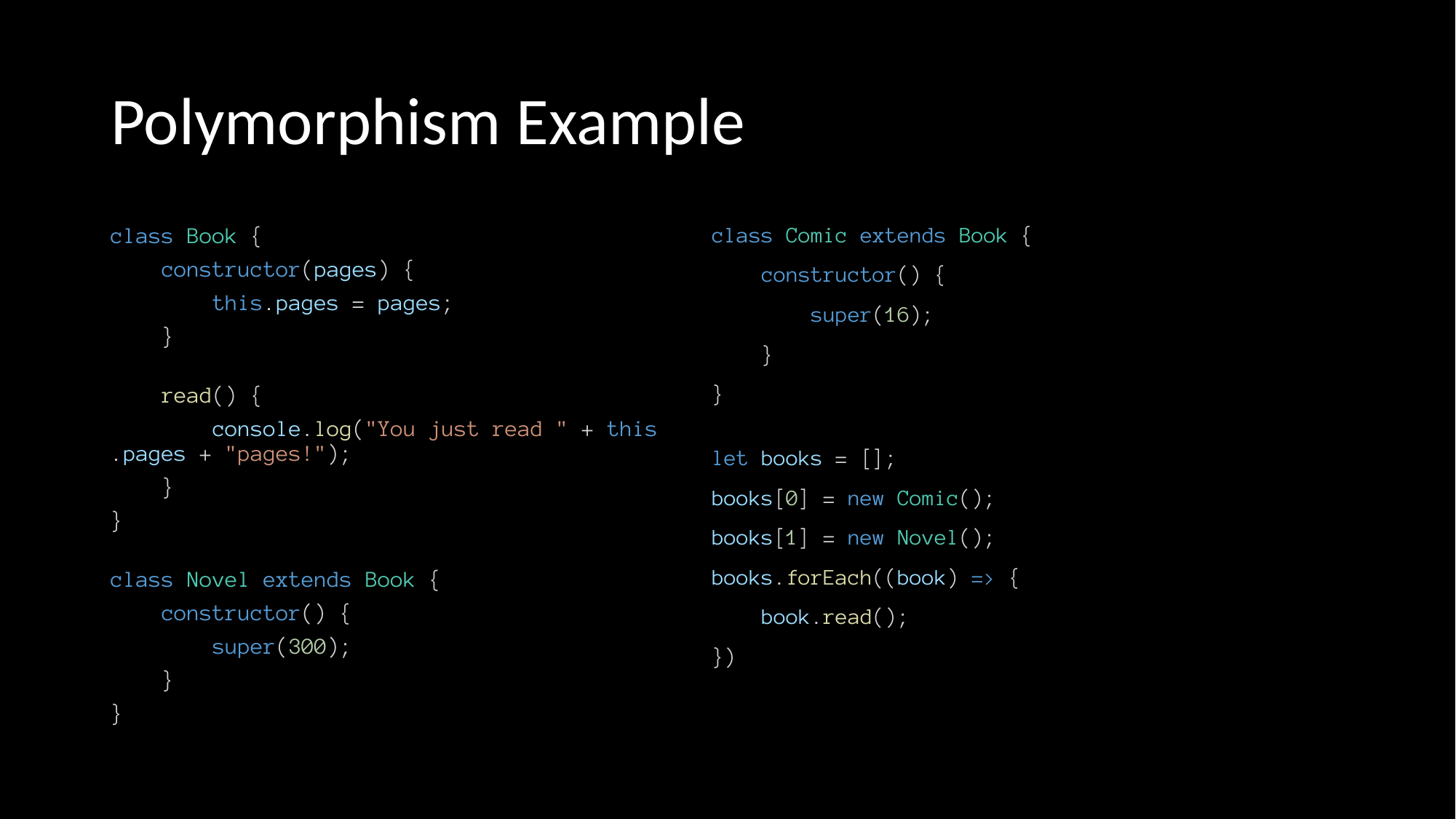

# Polymorphism Example
class Comic extends Book {
    constructor() {
        super(16);
    }
}
let books = [];
books[0] = new Comic();
books[1] = new Novel();
books.forEach((book) => {
    book.read();
})
class Book {
    constructor(pages) {
        this.pages = pages;
    }
    read() {
        console.log("You just read " + this.pages + "pages!");
    }
}
class Novel extends Book {
    constructor() {
        super(300);
    }
}